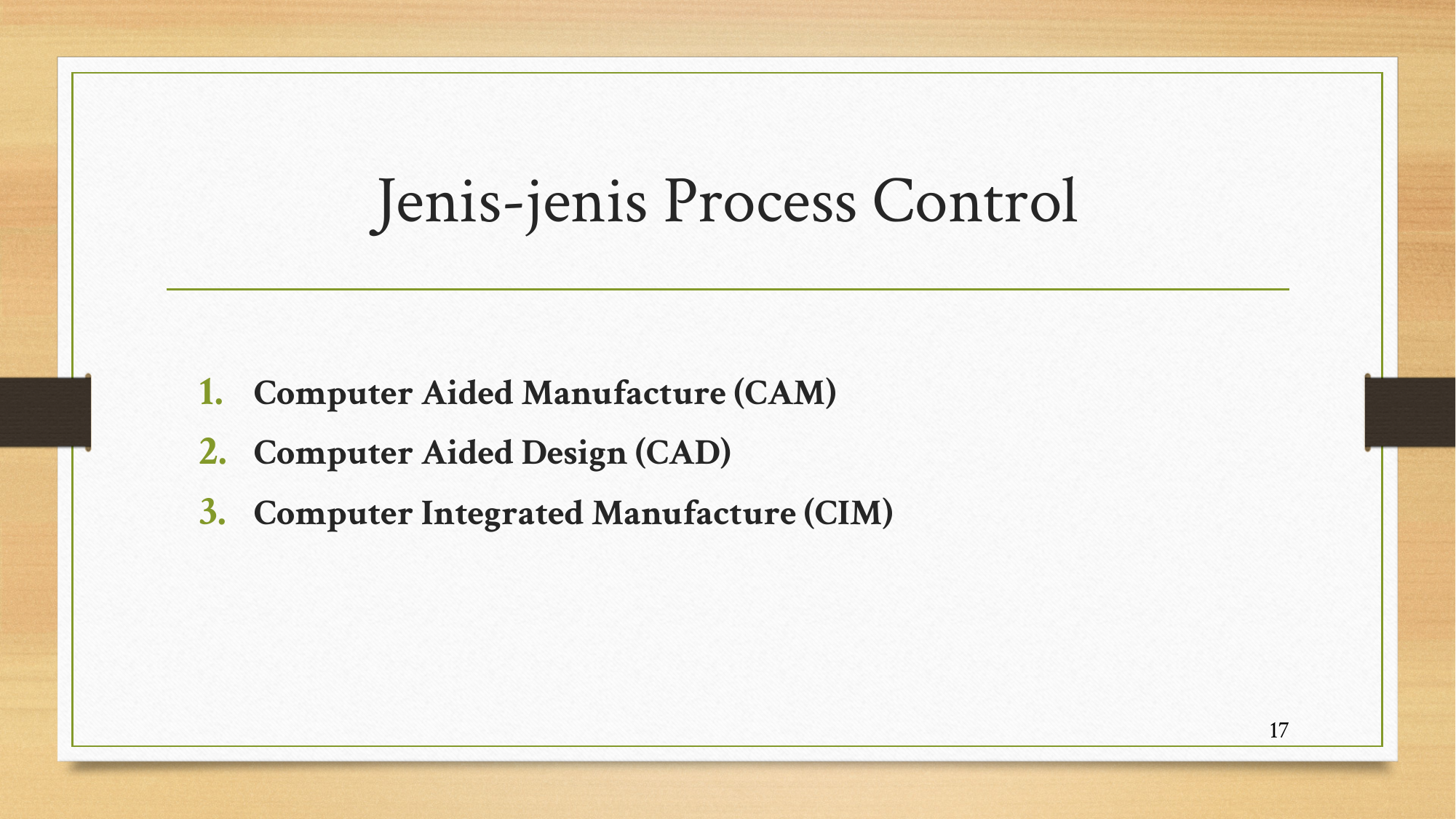

# Jenis-jenis Process Control
Computer Aided Manufacture (CAM)
Computer Aided Design (CAD)
Computer Integrated Manufacture (CIM)

17